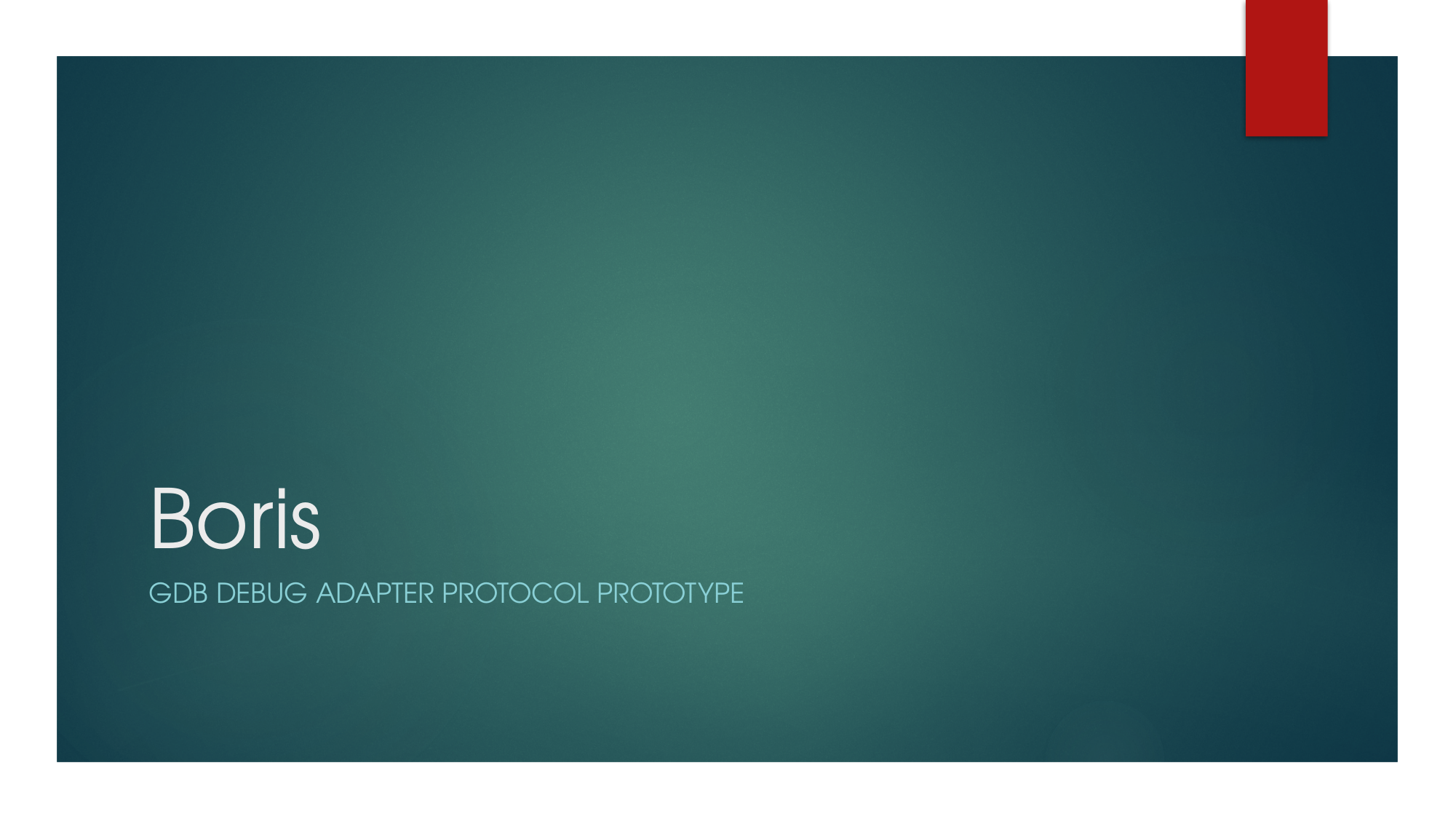

# Boris
GDB Debug Adapter protocol prototype